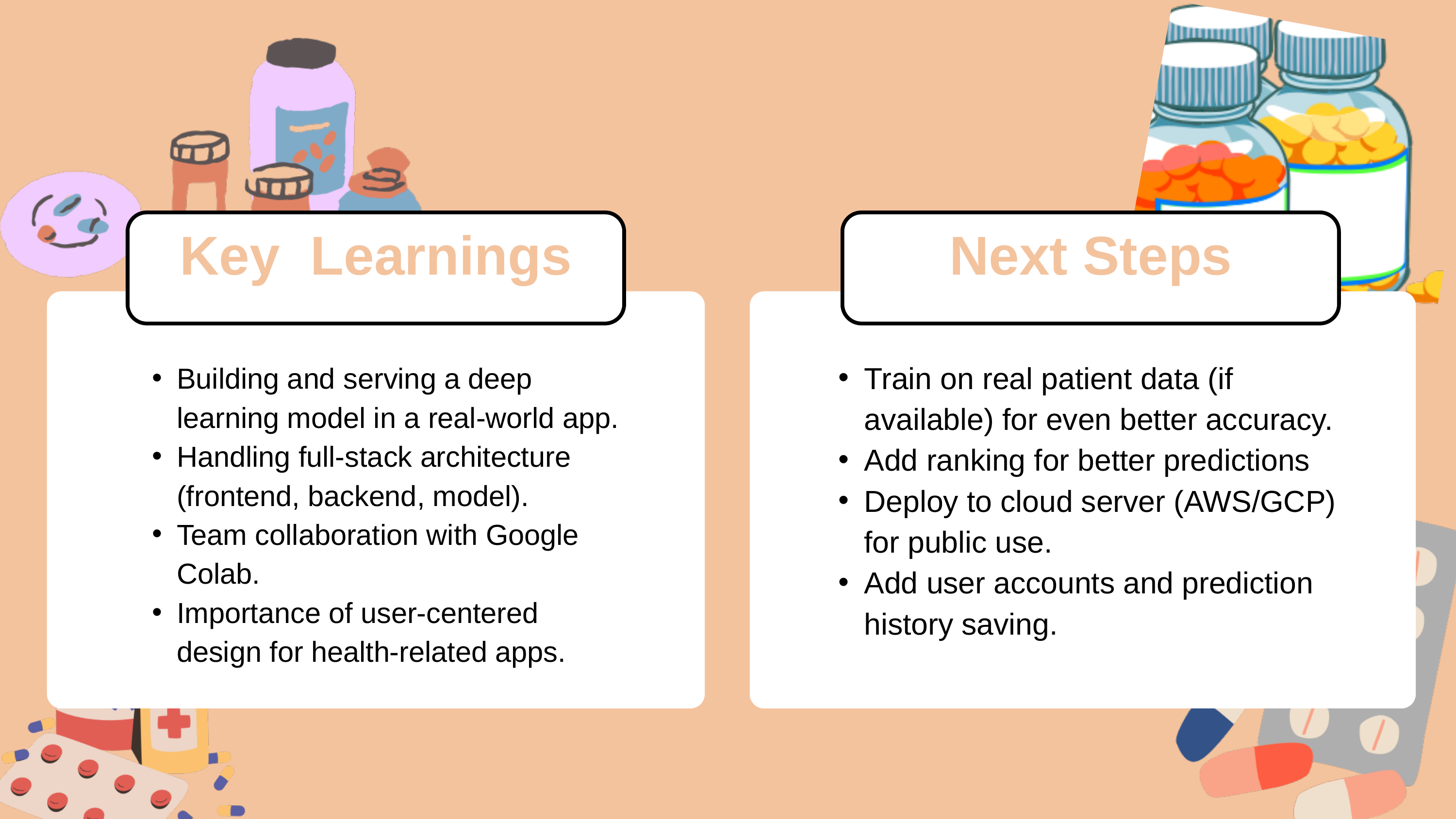

Key  Learnings
Next Steps

Train on real patient data (if available) for even better accuracy.
Add ranking for better predictions
Deploy to cloud server (AWS/GCP) for public use.
Add user accounts and prediction history saving.

Building and serving a deep learning model in a real-world app.
Handling full-stack architecture (frontend, backend, model).
Team collaboration with Google Colab.
Importance of user-centered design for health-related apps.